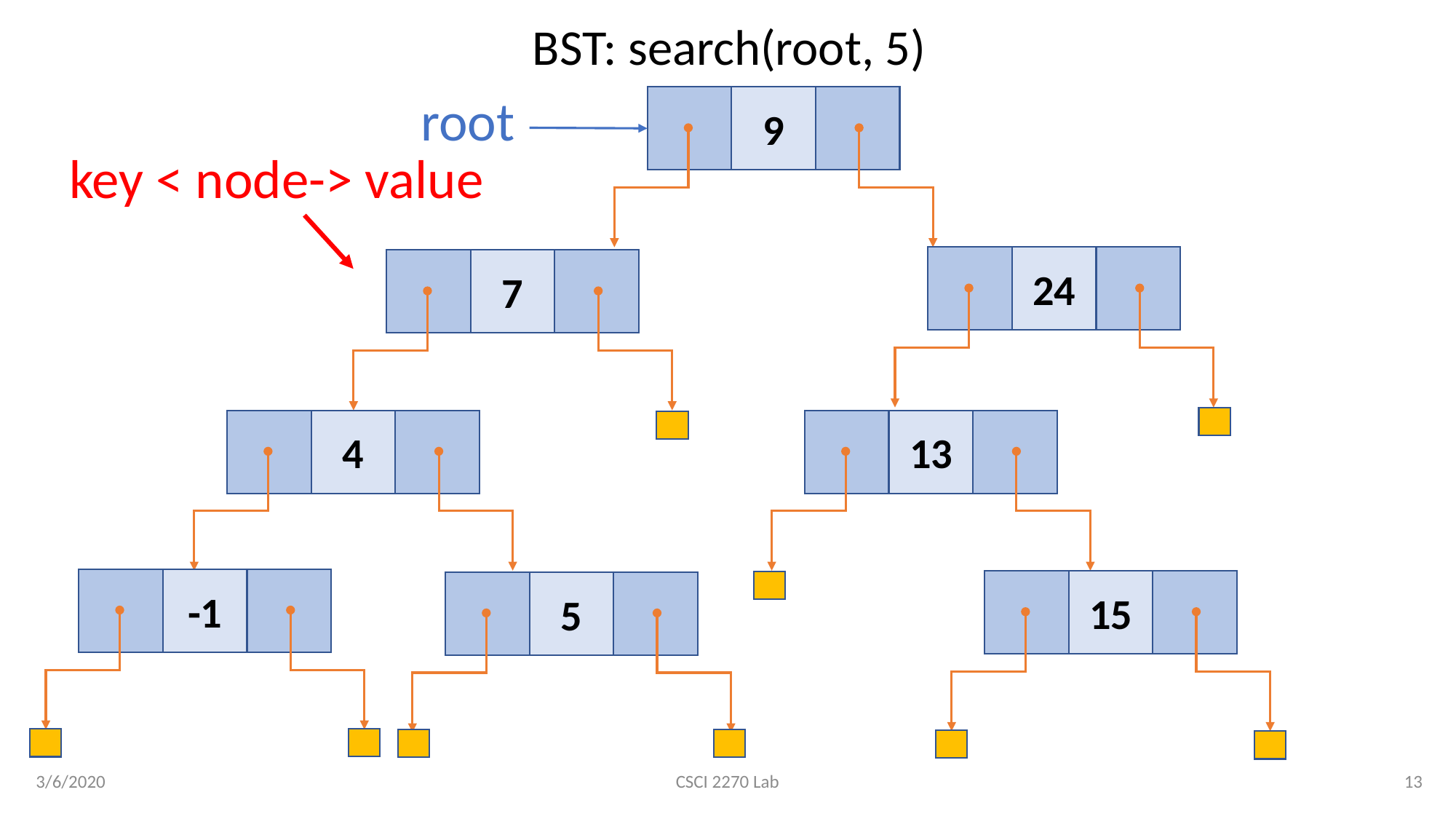

# BST: search(root, 5)
root

9

key < node-> value

24

7

4

13

-1

15

5

3/6/2020
13
CSCI 2270 Lab